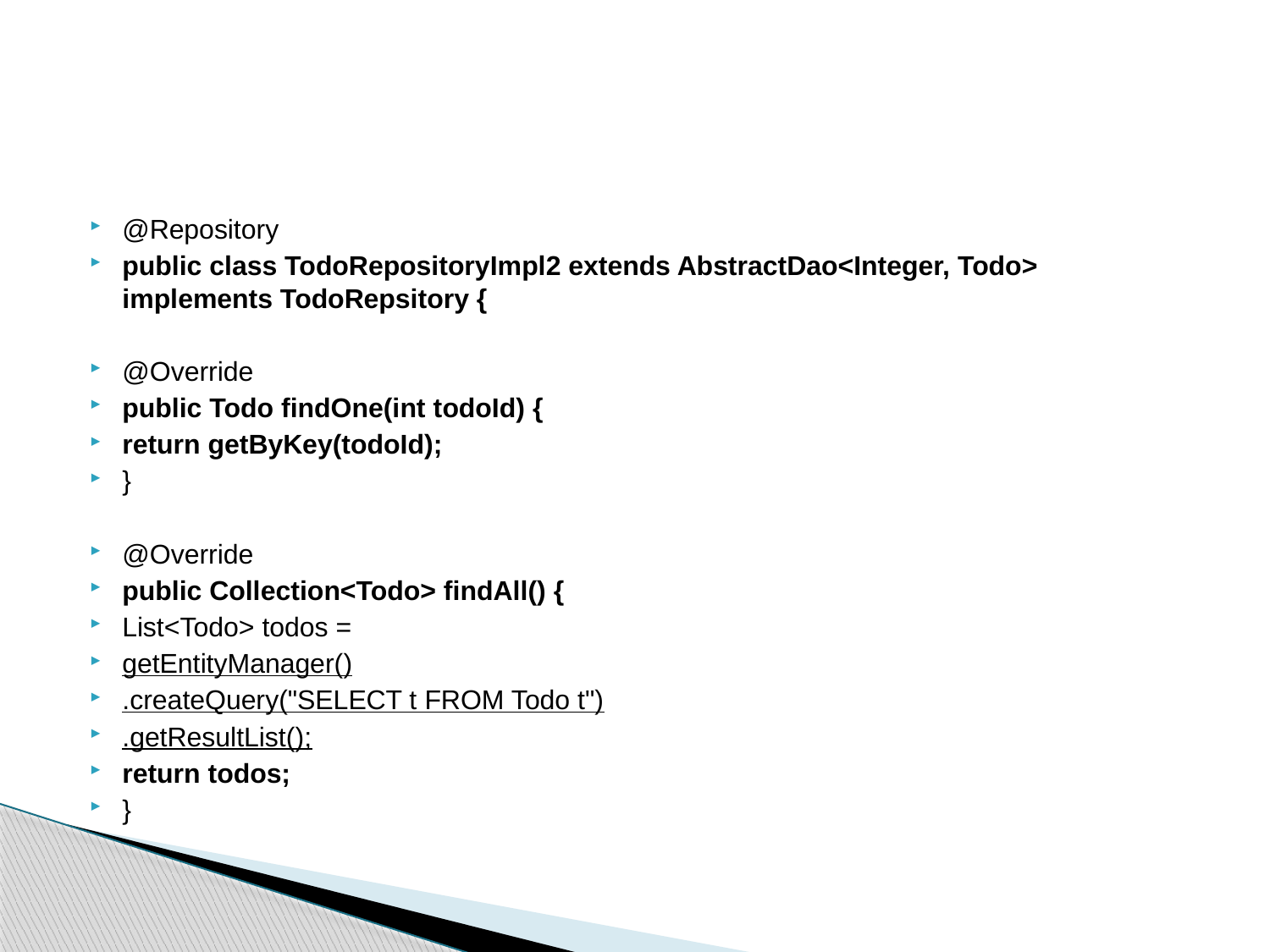

#
@Repository
public class TodoRepositoryImpl2 extends AbstractDao<Integer, Todo> implements TodoRepsitory {

@Override
public Todo findOne(int todoId) {
return getByKey(todoId);
}

@Override
public Collection<Todo> findAll() {
List<Todo> todos =
getEntityManager()
.createQuery("SELECT t FROM Todo t")
.getResultList();
return todos;
}